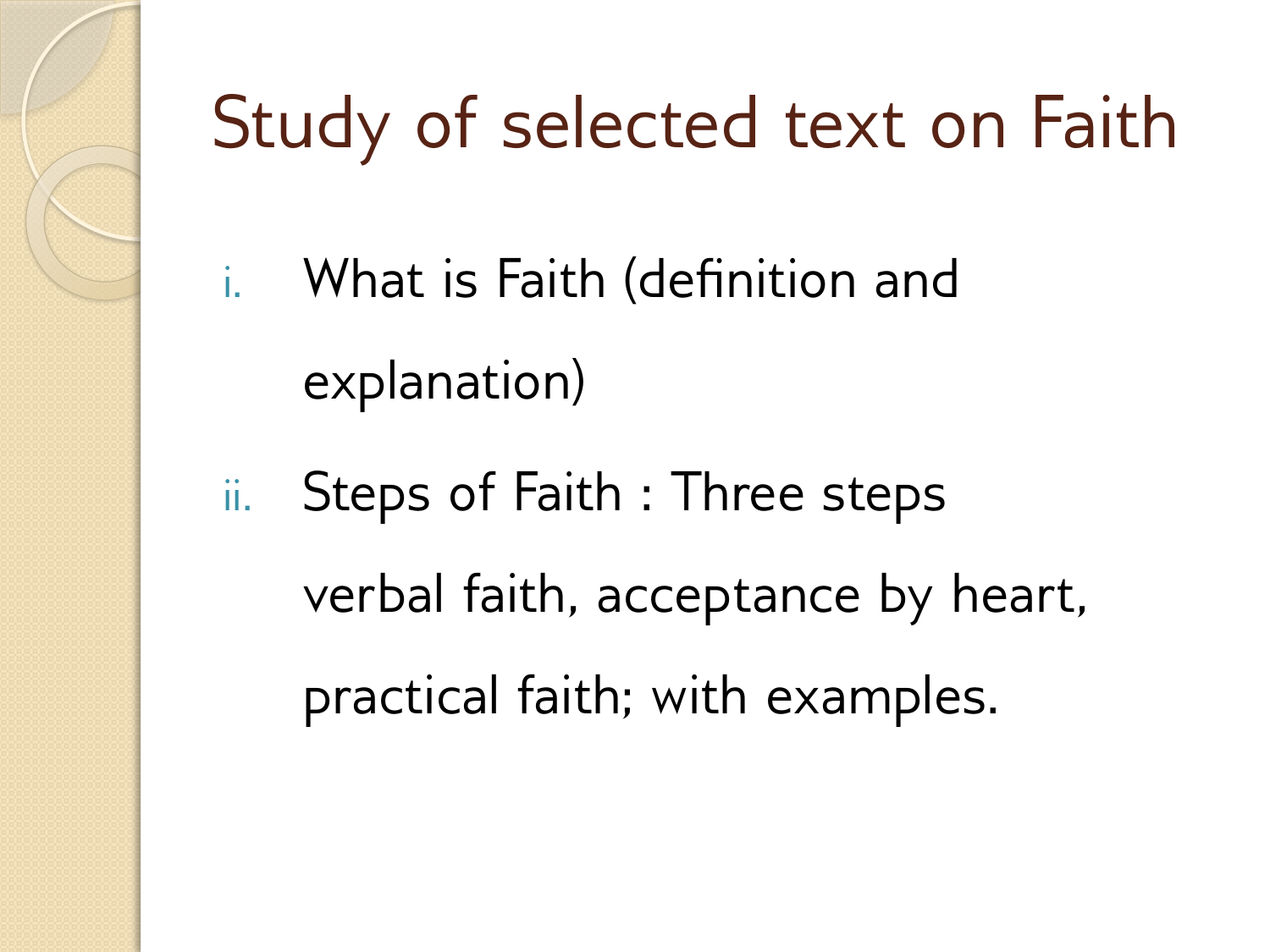

# Study of selected text on Faith
What is Faith (definition and explanation)
Steps of Faith : Three steps                 verbal faith, acceptance by heart, practical faith; with examples.